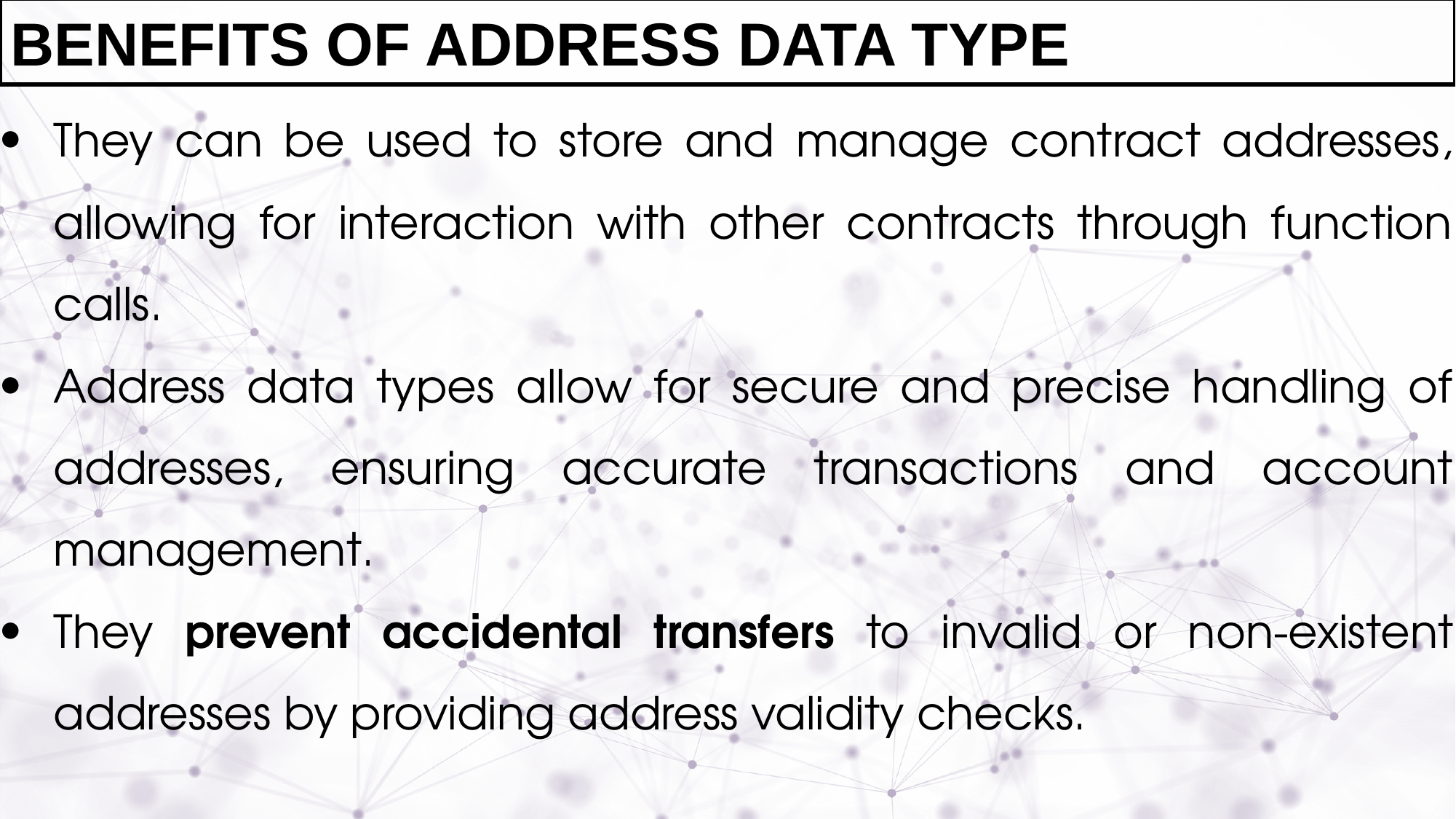

BENEFITS OF ADDRESS DATA TYPE
They can be used to store and manage contract addresses, allowing for interaction with other contracts through function calls.
Address data types allow for secure and precise handling of addresses, ensuring accurate transactions and account management.
They prevent accidental transfers to invalid or non-existent addresses by providing address validity checks.